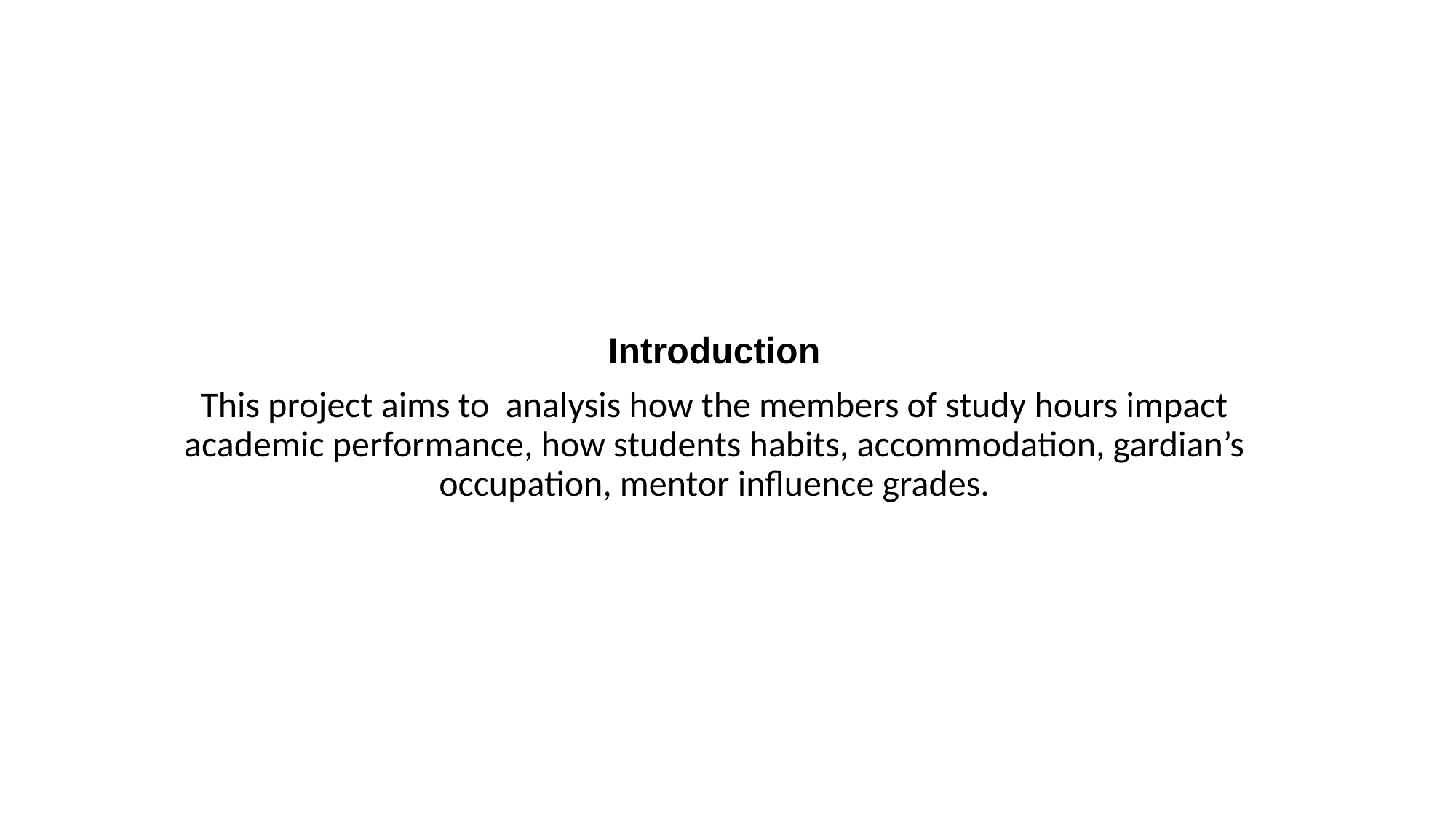

Introduction
This project aims to  analysis how the members of study hours impact academic performance, how students habits, accommodation, gardian’s occupation, mentor influence grades.